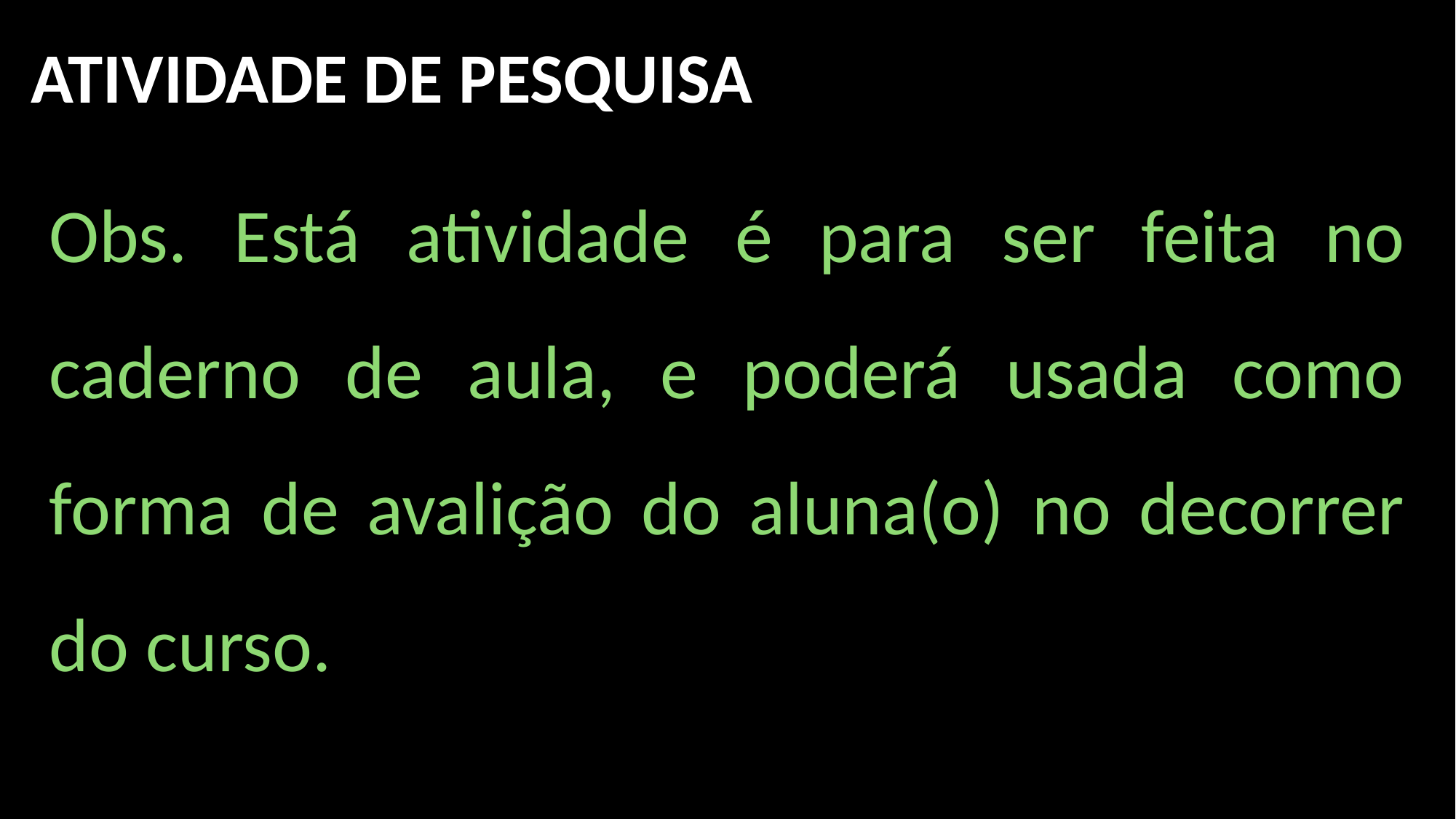

ATIVIDADE DE PESQUISA
Obs. Está atividade é para ser feita no caderno de aula, e poderá usada como forma de avalição do aluna(o) no decorrer do curso.